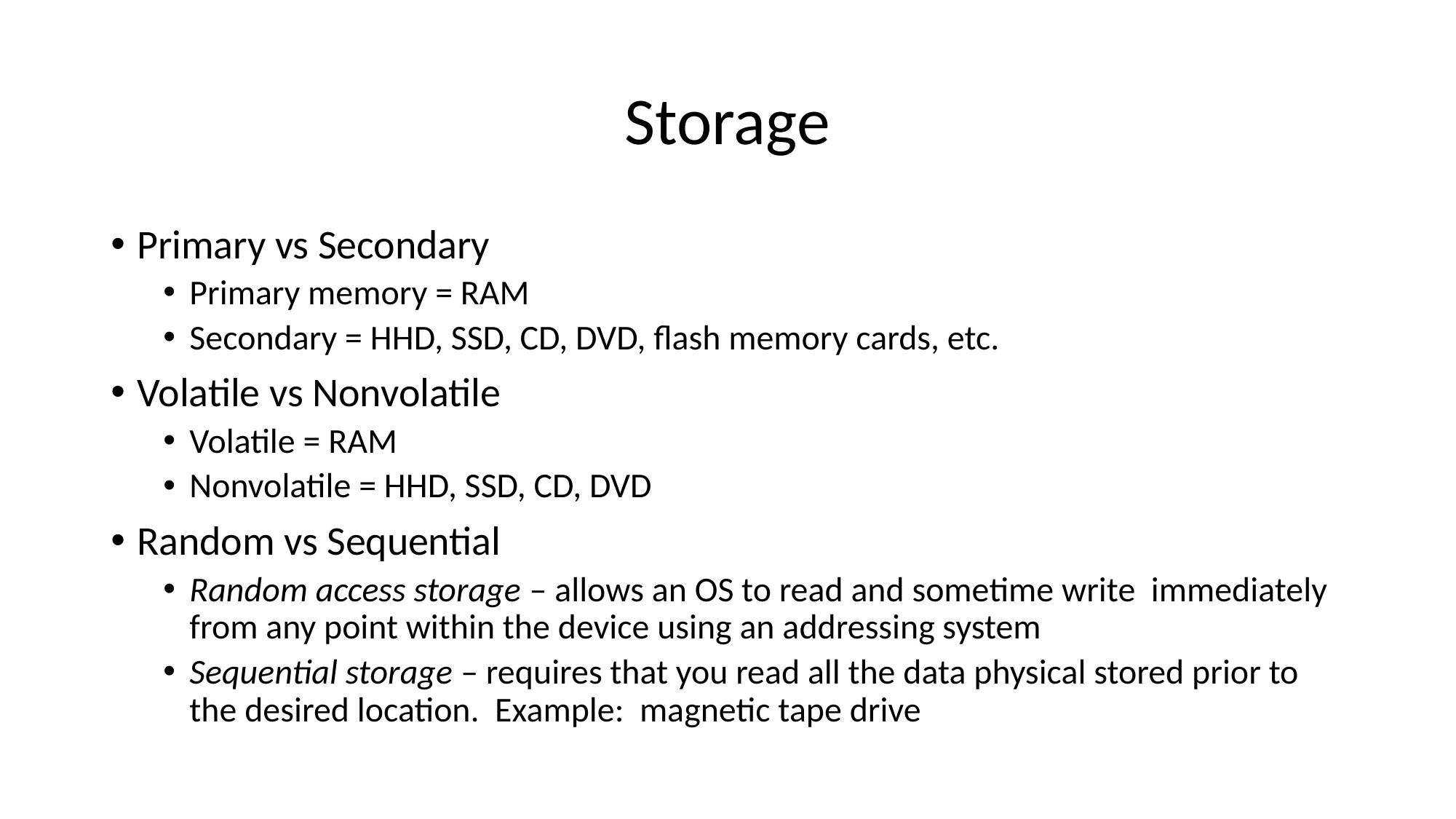

# Storage
Primary vs Secondary
Primary memory = RAM
Secondary = HHD, SSD, CD, DVD, flash memory cards, etc.
Volatile vs Nonvolatile
Volatile = RAM
Nonvolatile = HHD, SSD, CD, DVD
Random vs Sequential
Random access storage – allows an OS to read and sometime write  immediately from any point within the device using an addressing system
Sequential storage – requires that you read all the data physical stored prior to the desired location.  Example:  magnetic tape drive